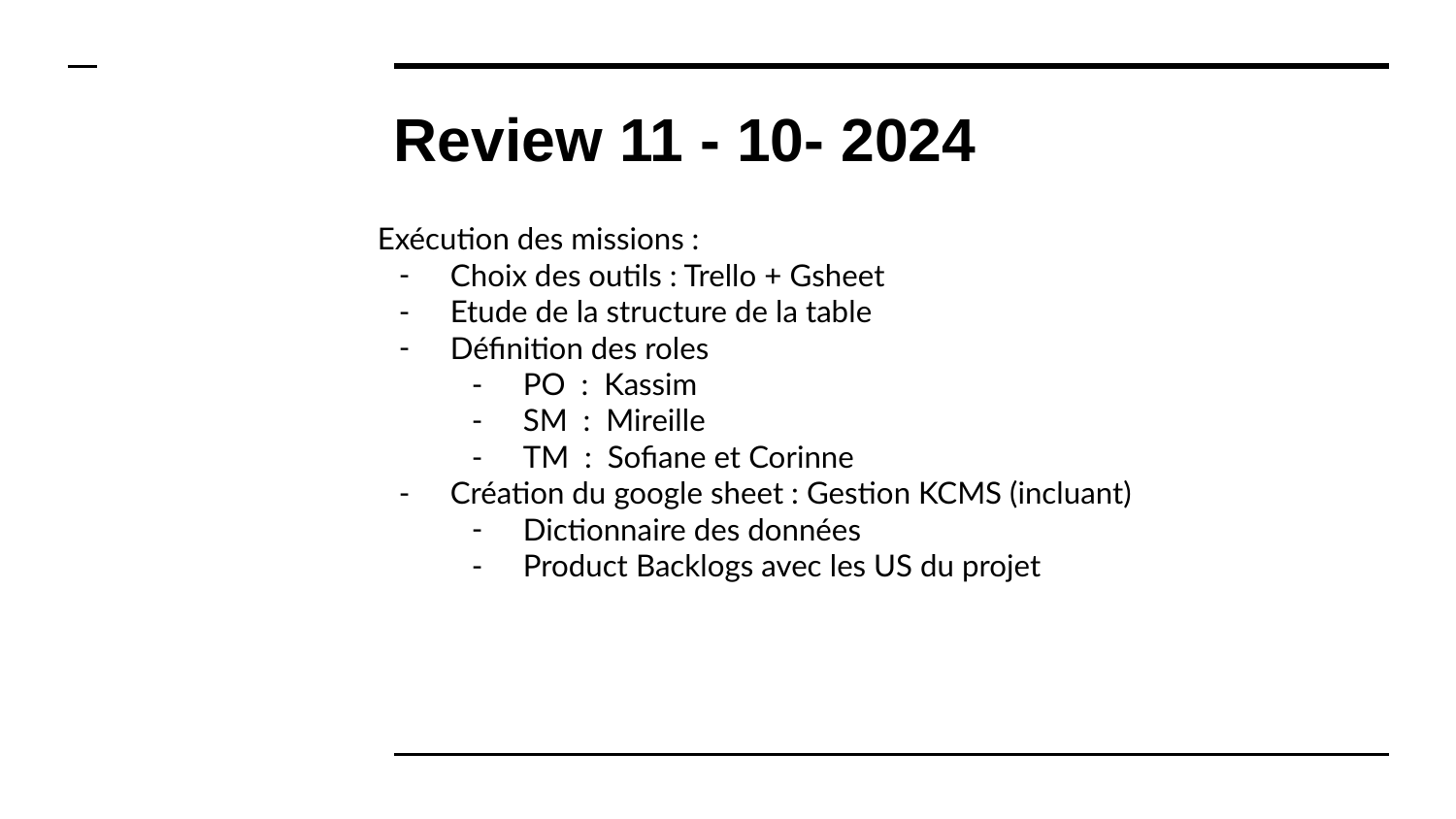

# Review 11 - 10- 2024
Exécution des missions :
Choix des outils : Trello + Gsheet
Etude de la structure de la table
Définition des roles
PO  :  Kassim
SM  :  Mireille
TM  :  Sofiane et Corinne
Création du google sheet : Gestion KCMS (incluant)
Dictionnaire des données
Product Backlogs avec les US du projet